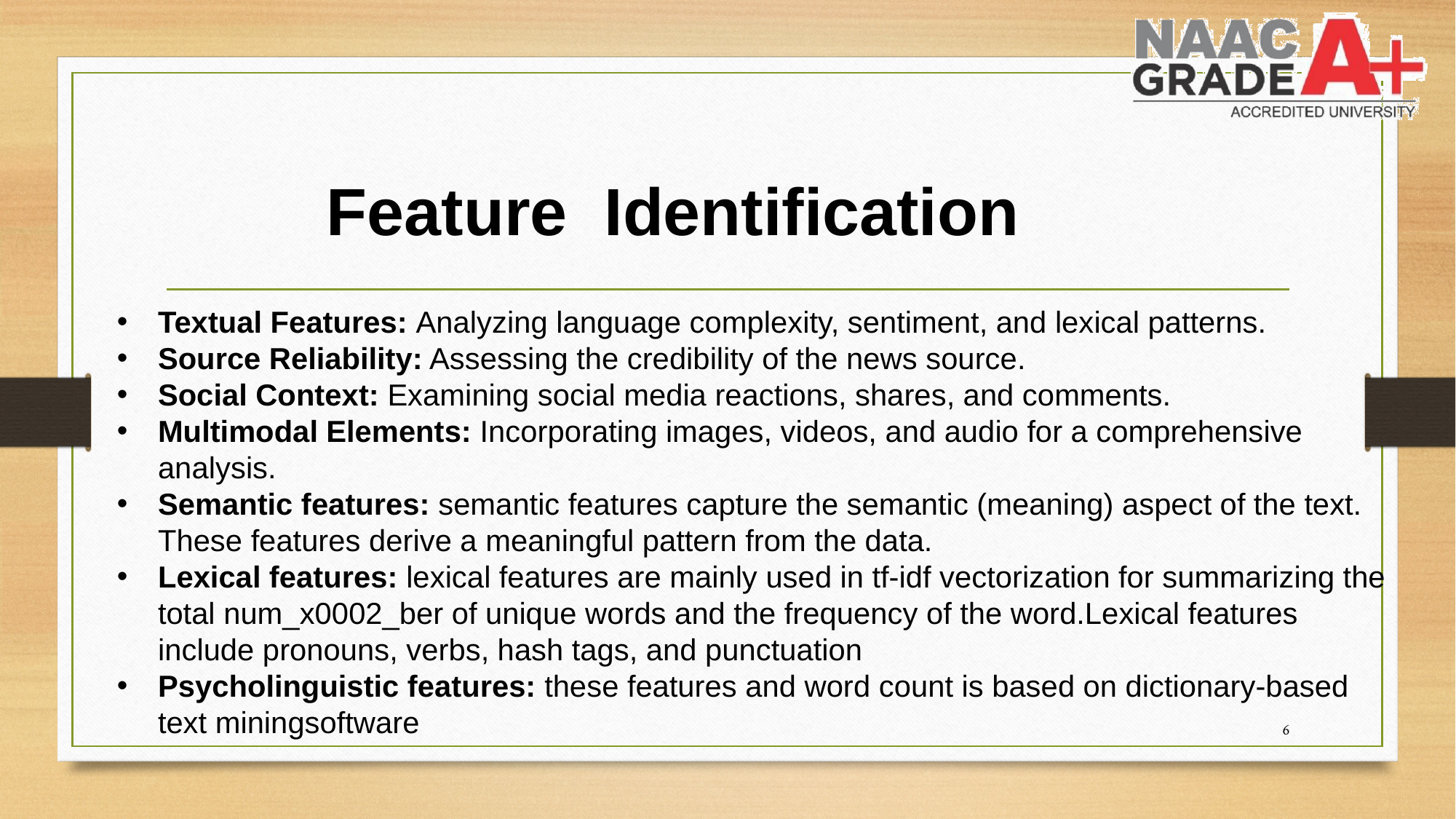

# Feature  Identification
Textual Features: Analyzing language complexity, sentiment, and lexical patterns.
Source Reliability: Assessing the credibility of the news source.
Social Context: Examining social media reactions, shares, and comments.
Multimodal Elements: Incorporating images, videos, and audio for a comprehensive analysis.
Semantic features: semantic features capture the semantic (meaning) aspect of the text. These features derive a meaningful pattern from the data.
Lexical features: lexical features are mainly used in tf-idf vectorization for summarizing the total num_x0002_ber of unique words and the frequency of the word.Lexical features include pronouns, verbs, hash tags, and punctuation
Psycholinguistic features: these features and word count is based on dictionary-based text miningsoftware
6